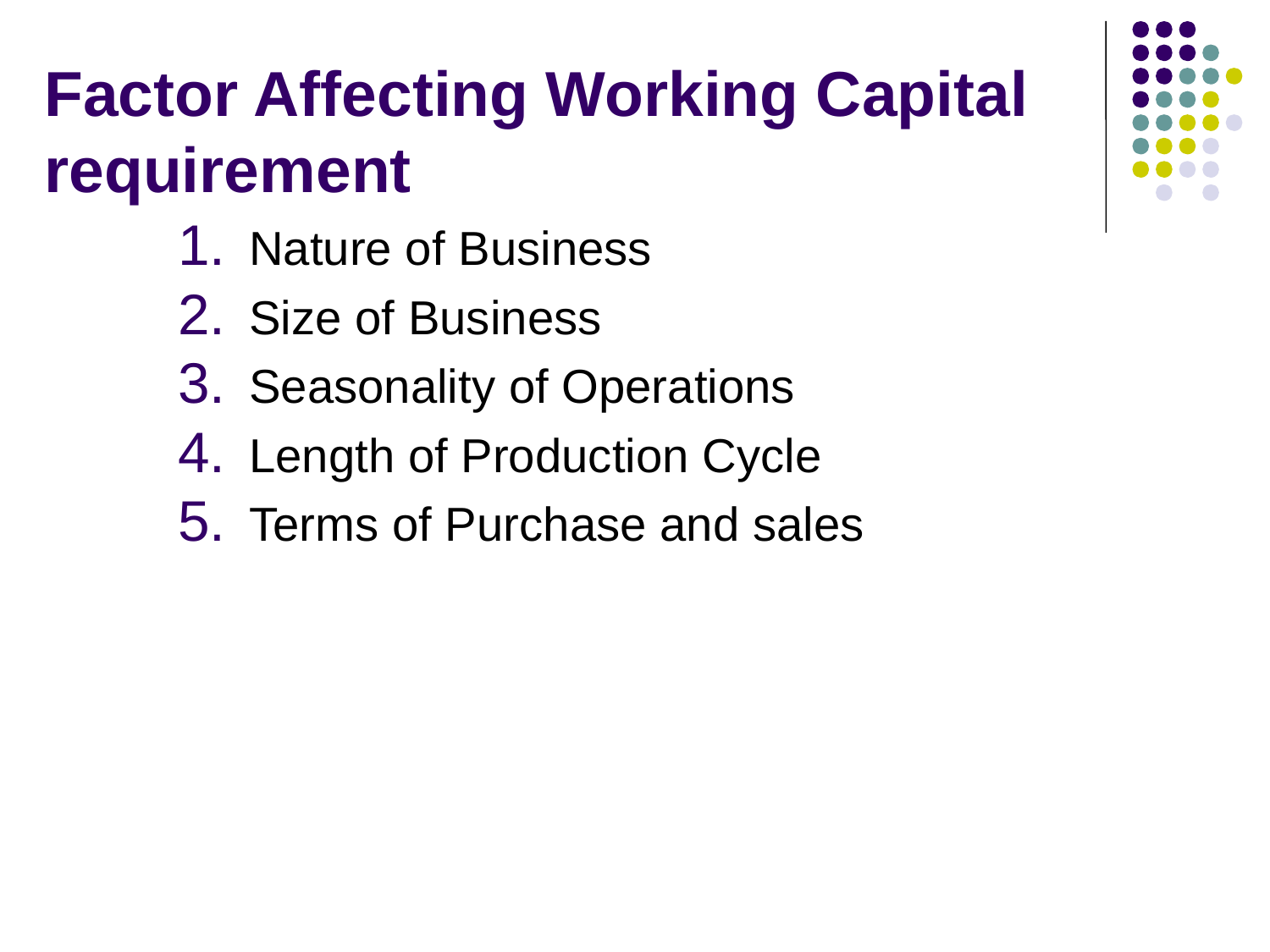

# Factor Affecting Working Capital requirement
Nature of Business
Size of Business
Seasonality of Operations
Length of Production Cycle
Terms of Purchase and sales